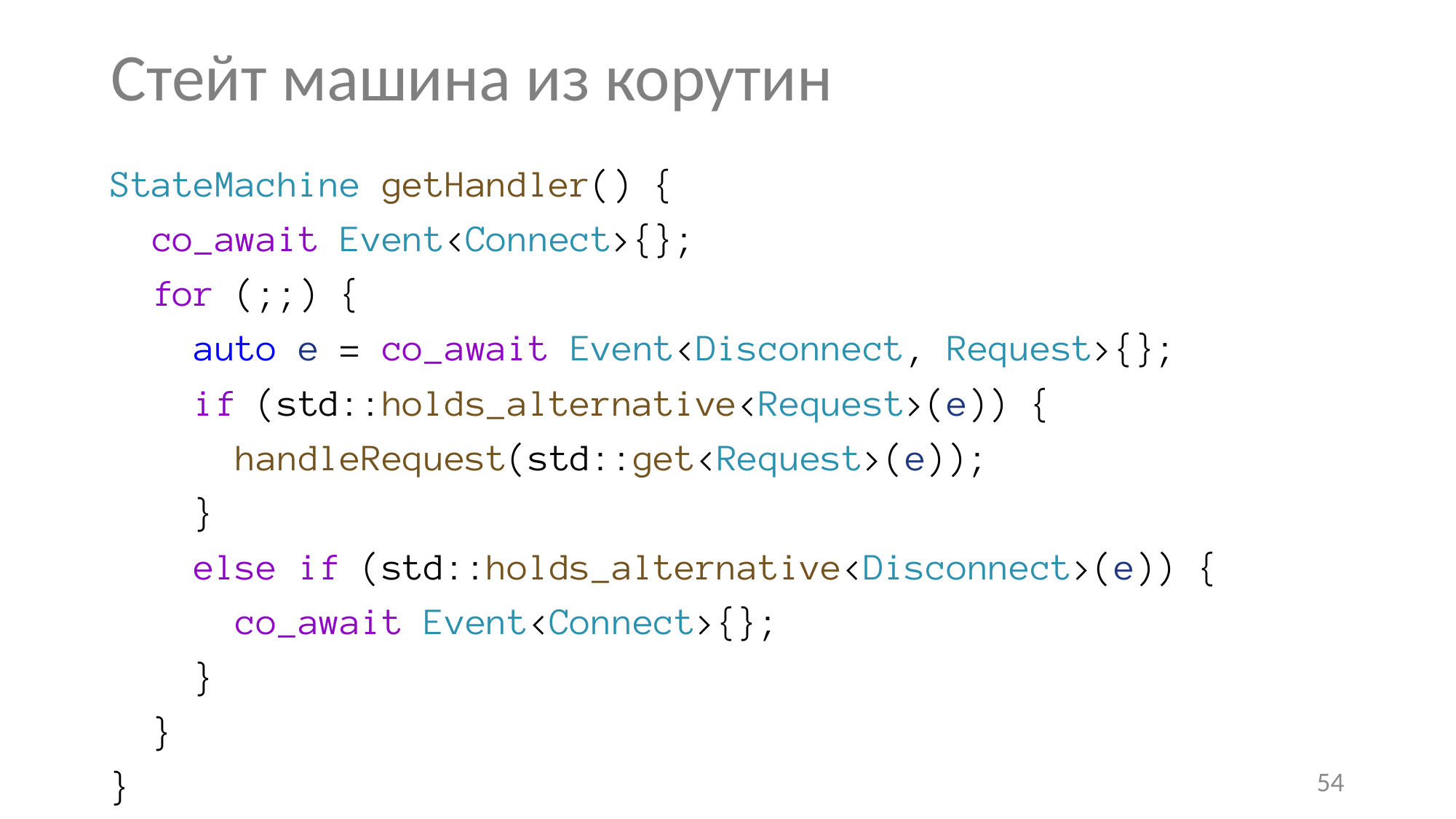

# Стейт машина из корутин
StateMachine getHandler() {
  co_await Event<Connect>{};
  for (;;) {
    auto e = co_await Event<Disconnect, Request>{};
    if (std::holds_alternative<Request>(e)) {
      handleRequest(std::get<Request>(e));
    }
    else if (std::holds_alternative<Disconnect>(e)) {
      co_await Event<Connect>{};
    }
  }
}
54